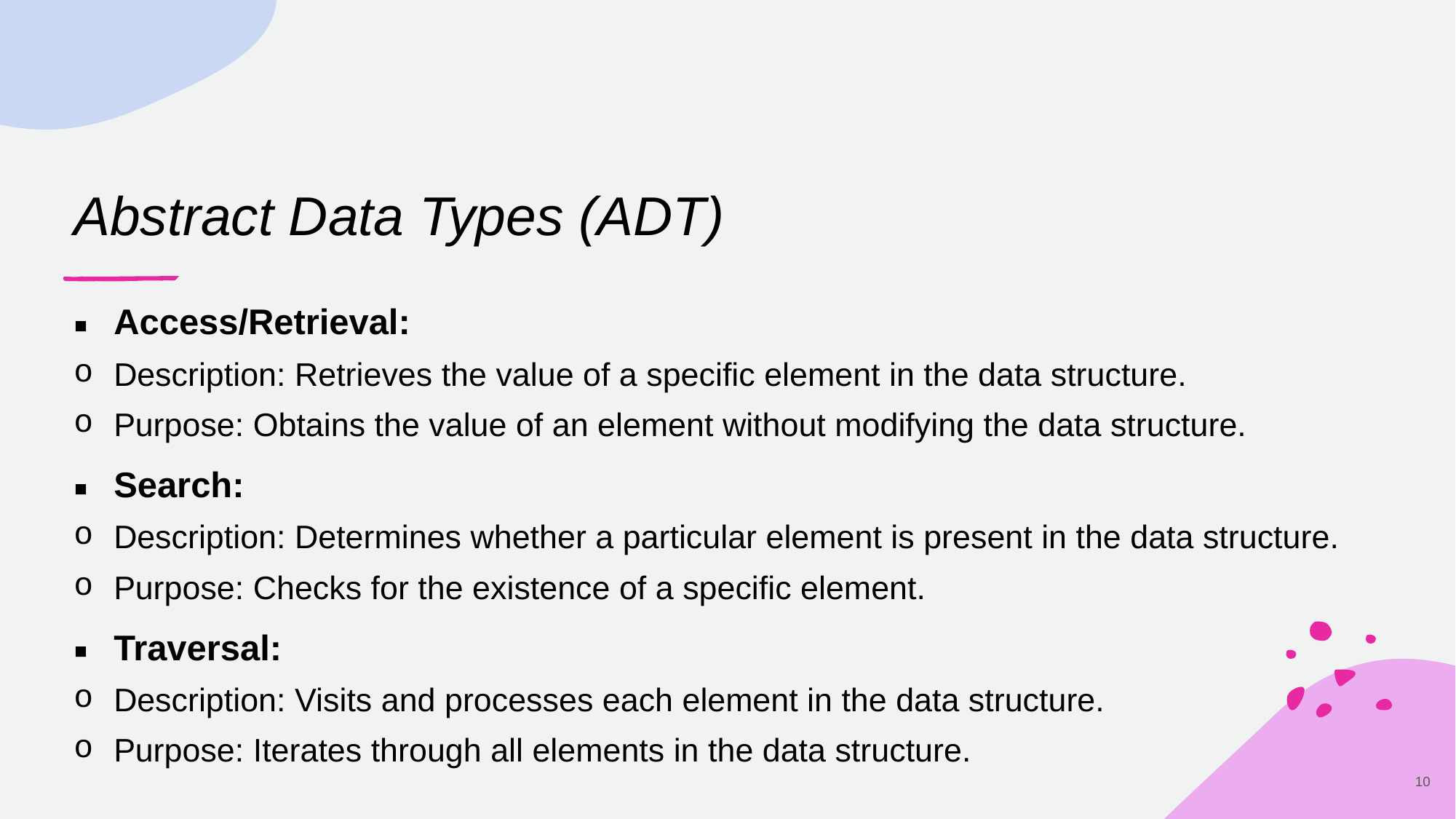

# Abstract Data Types (ADT)
Access/Retrieval:
Description: Retrieves the value of a specific element in the data structure.
Purpose: Obtains the value of an element without modifying the data structure.
Search:
Description: Determines whether a particular element is present in the data structure.
Purpose: Checks for the existence of a specific element.
Traversal:
Description: Visits and processes each element in the data structure.
Purpose: Iterates through all elements in the data structure.
10